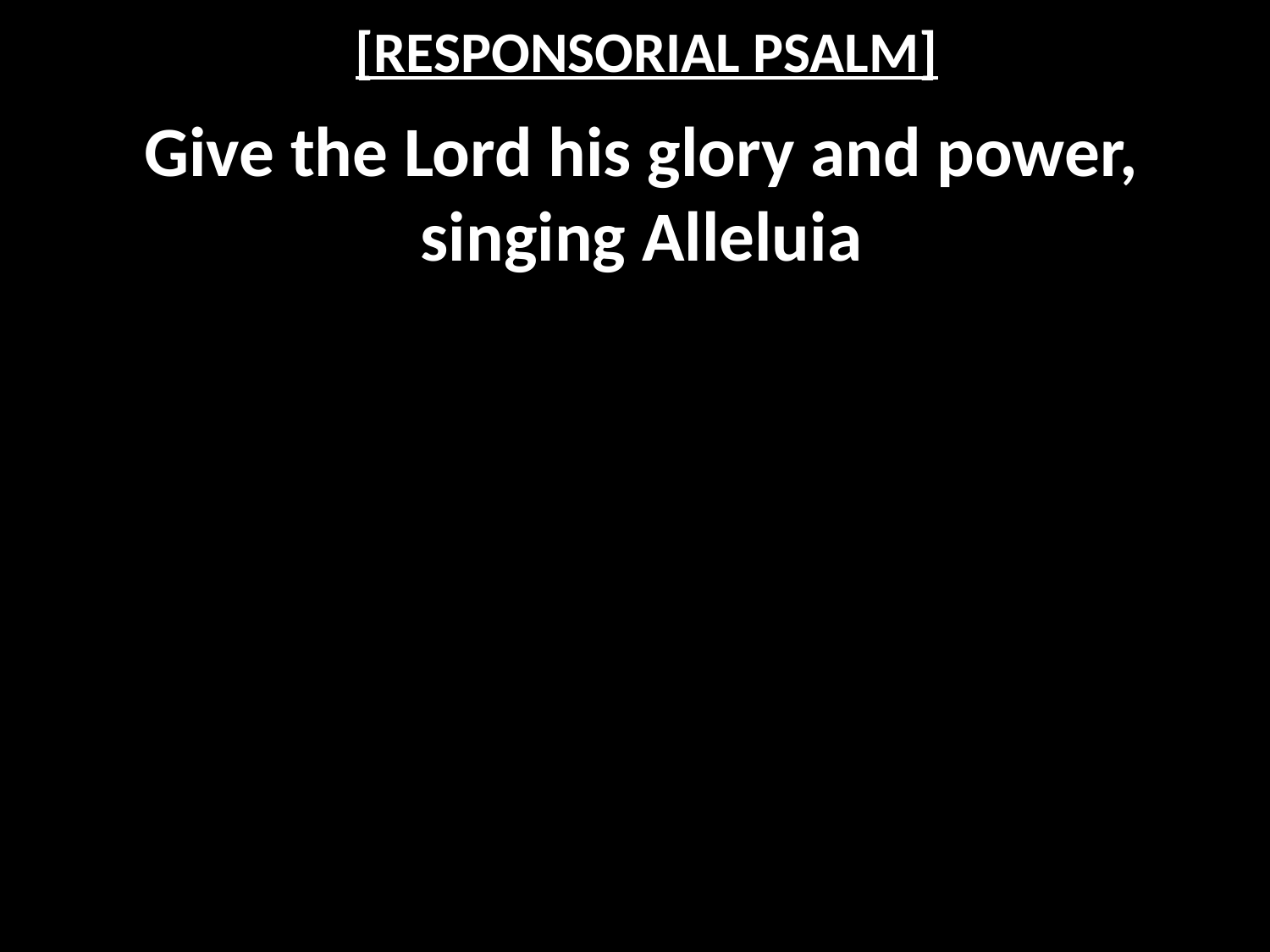

# [RESPONSORIAL PSALM]
Give the Lord his glory and power,
singing Alleluia